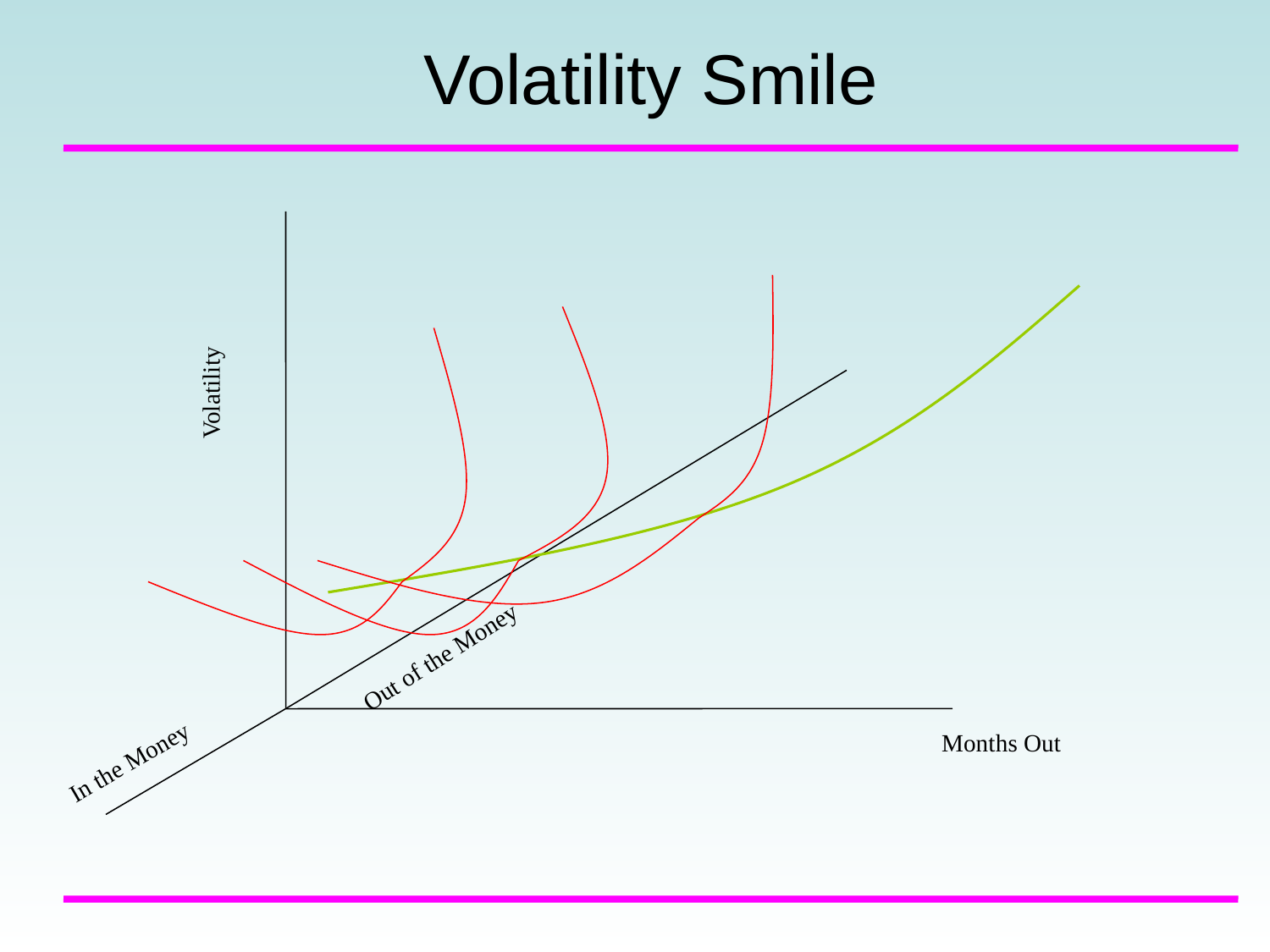

# Volatility Smile

Volatility

Out of the Money

Months Out
In the Money